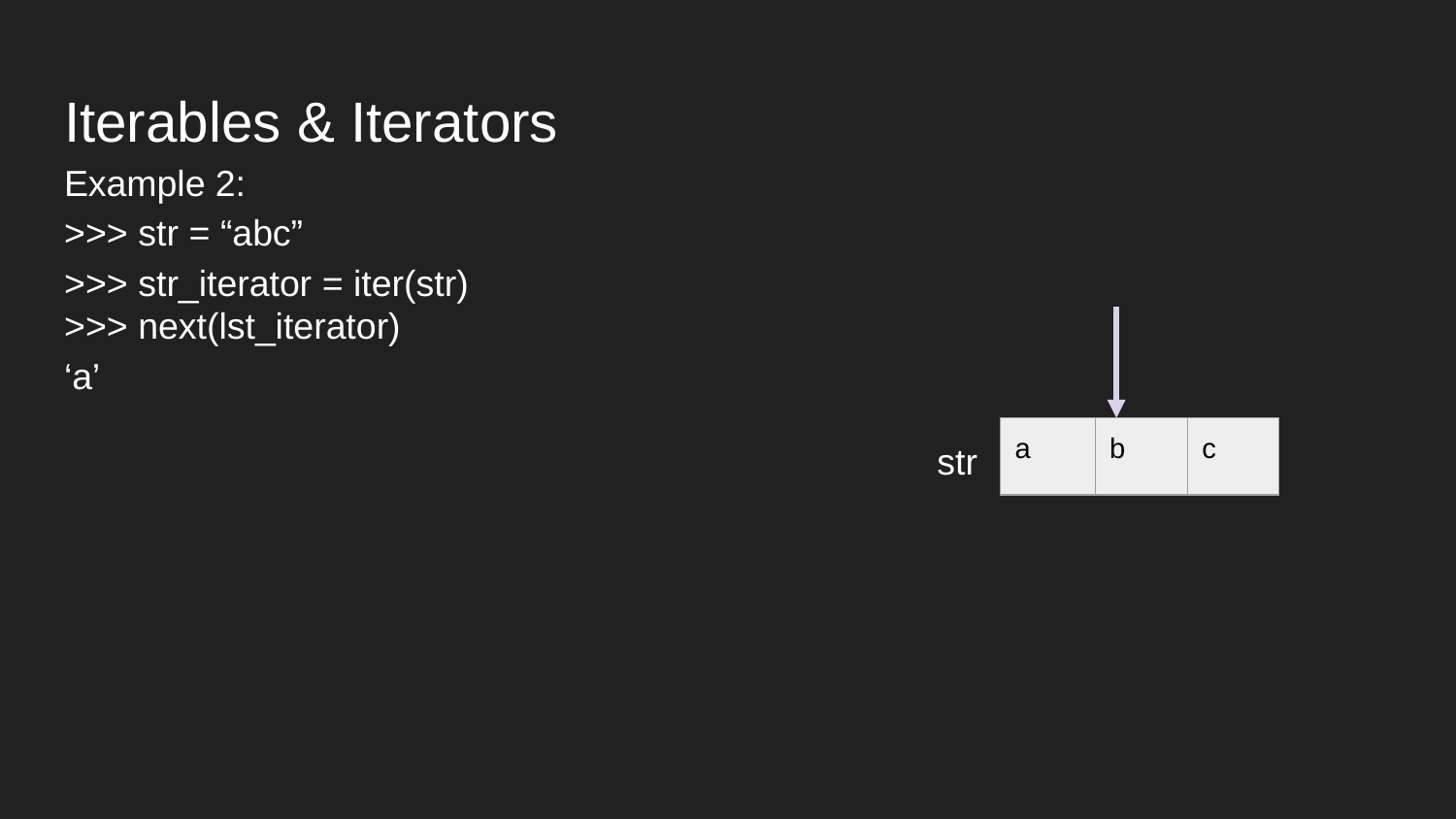

# Iterables & Iterators
Example 2:
>>> str = “abc”
>>> str_iterator = iter(str)

>>> next(lst_iterator)
‘a’

| a | b | c |
| --- | --- | --- |
str